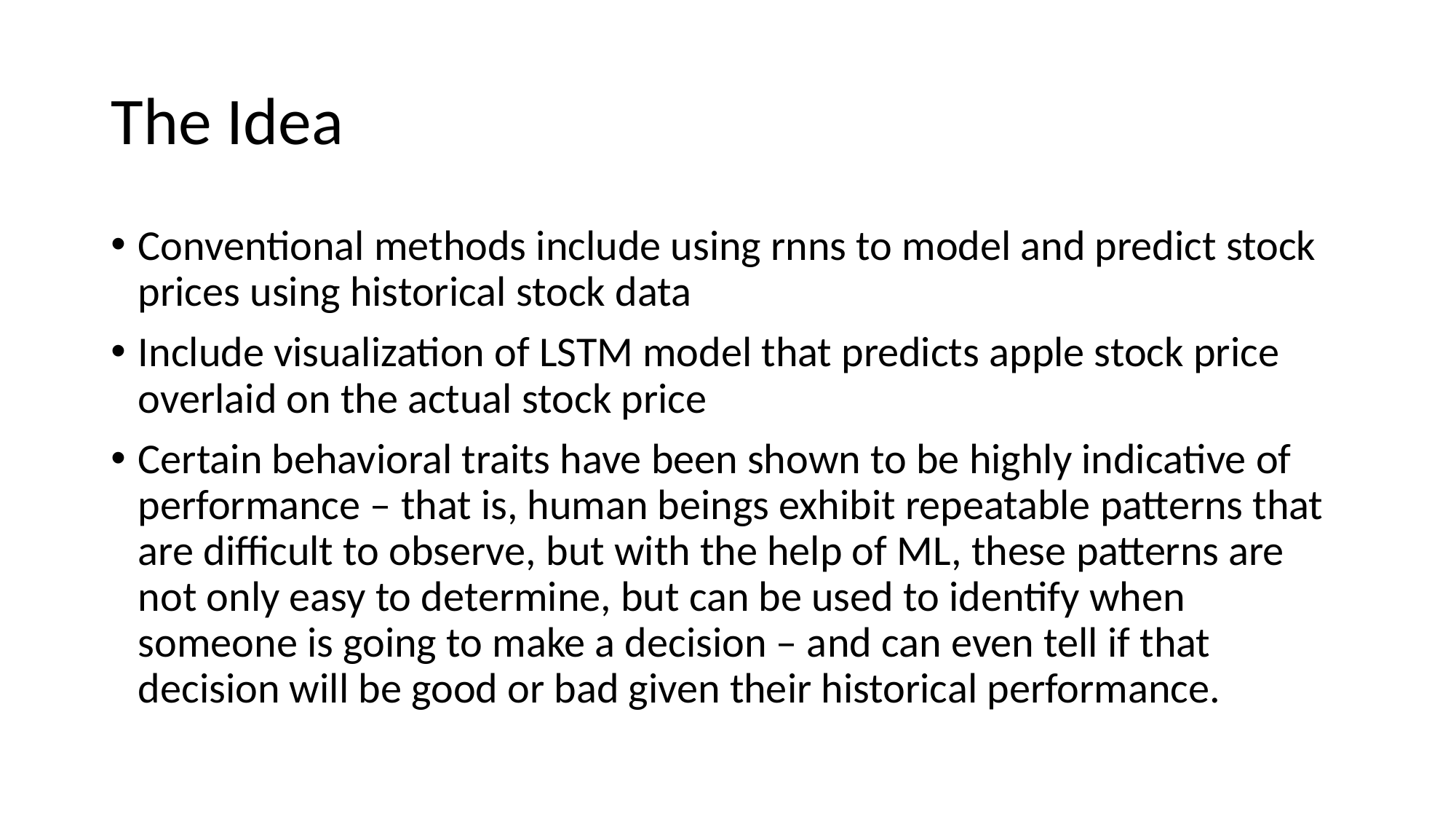

# The Idea
Conventional methods include using rnns to model and predict stock prices using historical stock data
Include visualization of LSTM model that predicts apple stock price overlaid on the actual stock price
Certain behavioral traits have been shown to be highly indicative of performance – that is, human beings exhibit repeatable patterns that are difficult to observe, but with the help of ML, these patterns are not only easy to determine, but can be used to identify when someone is going to make a decision – and can even tell if that decision will be good or bad given their historical performance.